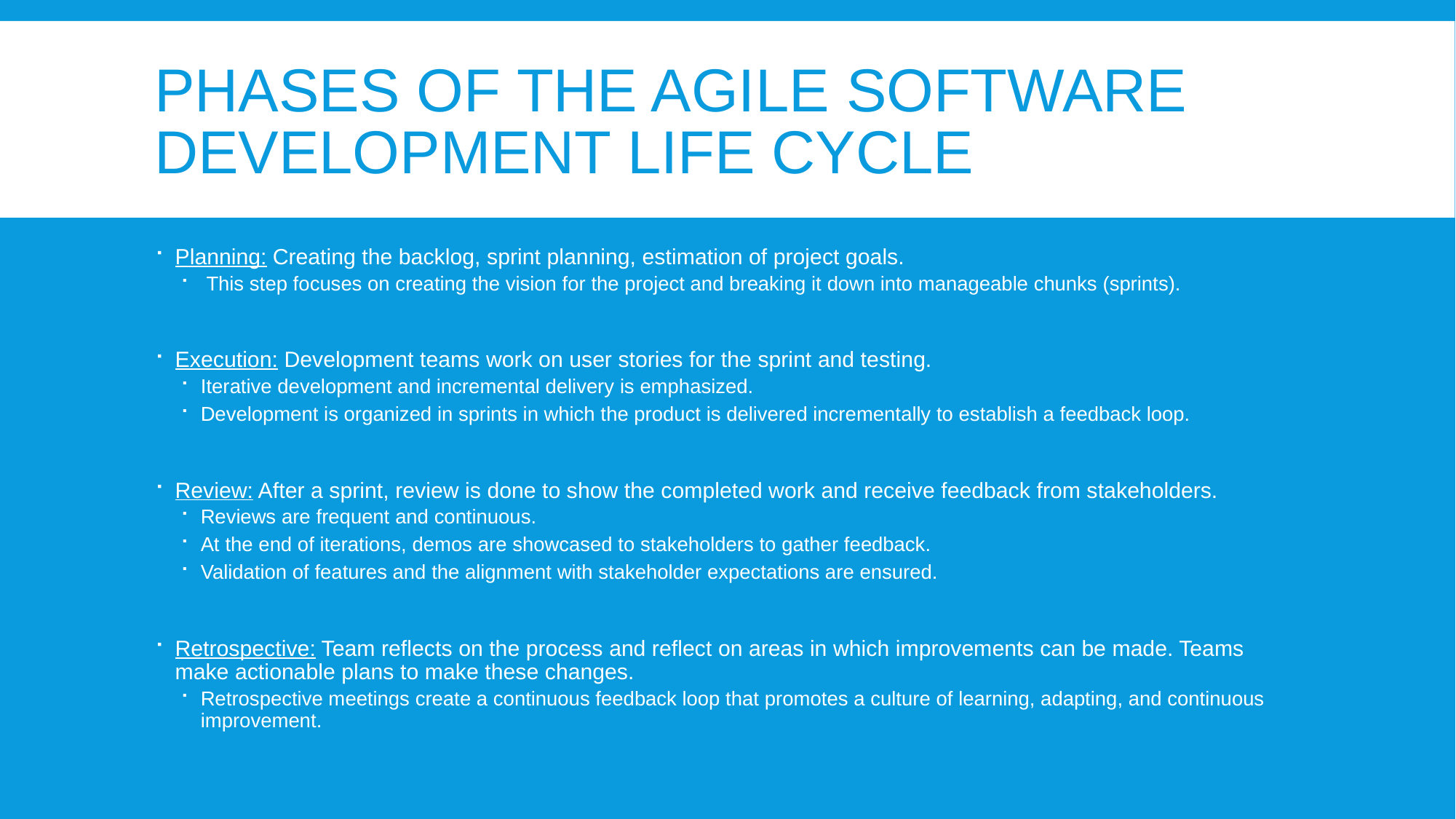

# Phases of the Agile Software Development Life Cycle
Planning: Creating the backlog, sprint planning, estimation of project goals.
 This step focuses on creating the vision for the project and breaking it down into manageable chunks (sprints).

Execution: Development teams work on user stories for the sprint and testing.
Iterative development and incremental delivery is emphasized.
Development is organized in sprints in which the product is delivered incrementally to establish a feedback loop.

Review: After a sprint, review is done to show the completed work and receive feedback from stakeholders.
Reviews are frequent and continuous.
At the end of iterations, demos are showcased to stakeholders to gather feedback.
Validation of features and the alignment with stakeholder expectations are ensured.

Retrospective: Team reflects on the process and reflect on areas in which improvements can be made. Teams make actionable plans to make these changes.
Retrospective meetings create a continuous feedback loop that promotes a culture of learning, adapting, and continuous improvement.